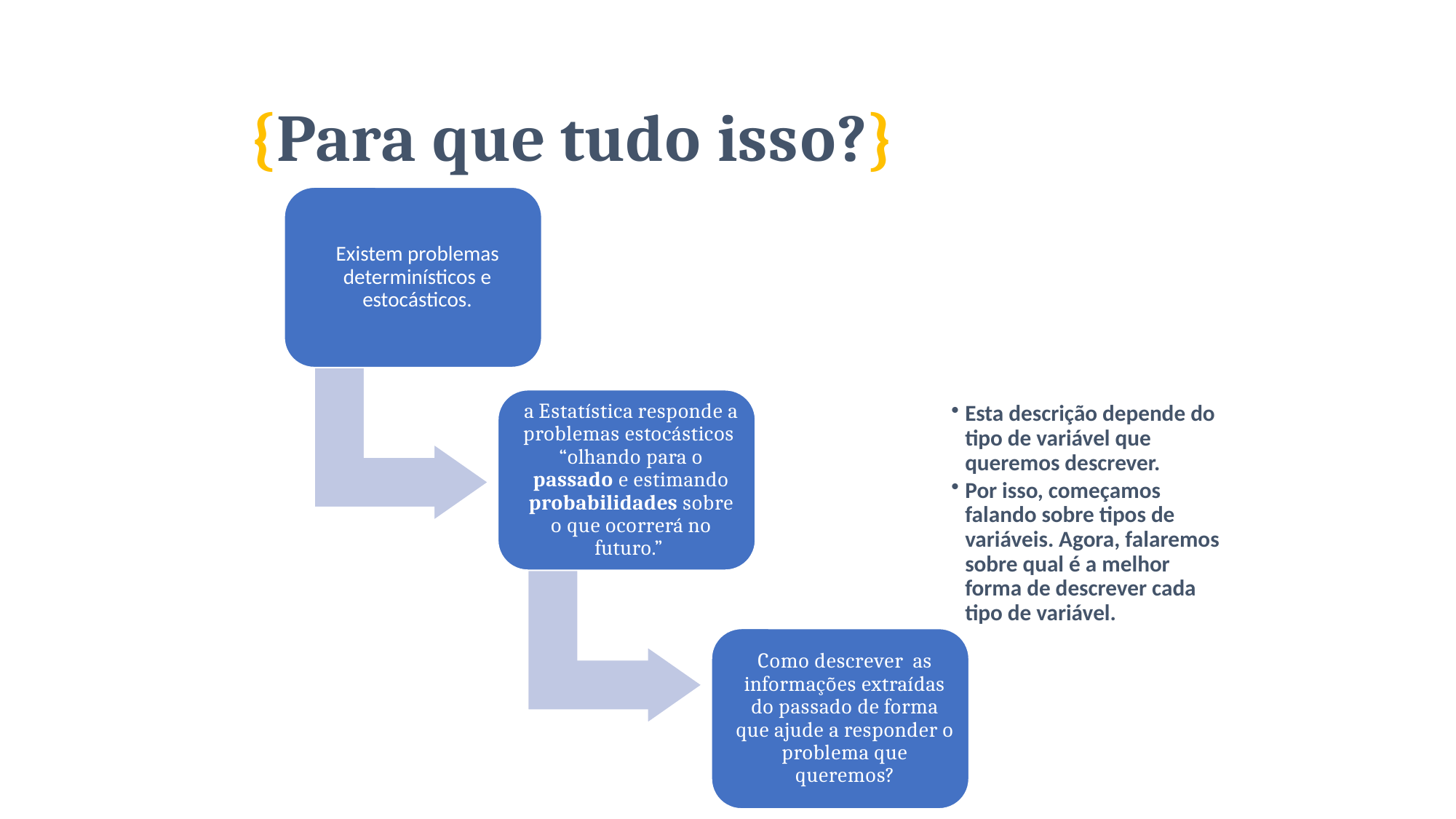

# {Para que tudo isso?}
Existem problemas determinísticos e estocásticos.
a Estatística responde a problemas estocásticos  “olhando para o passado e estimando probabilidades sobre o que ocorrerá no futuro.”
Como descrever  as informações extraídas do passado de forma que ajude a responder o problema que queremos?
Esta descrição depende do tipo de variável que queremos descrever.
Por isso, começamos falando sobre tipos de variáveis. Agora, falaremos sobre qual é a melhor forma de descrever cada tipo de variável.